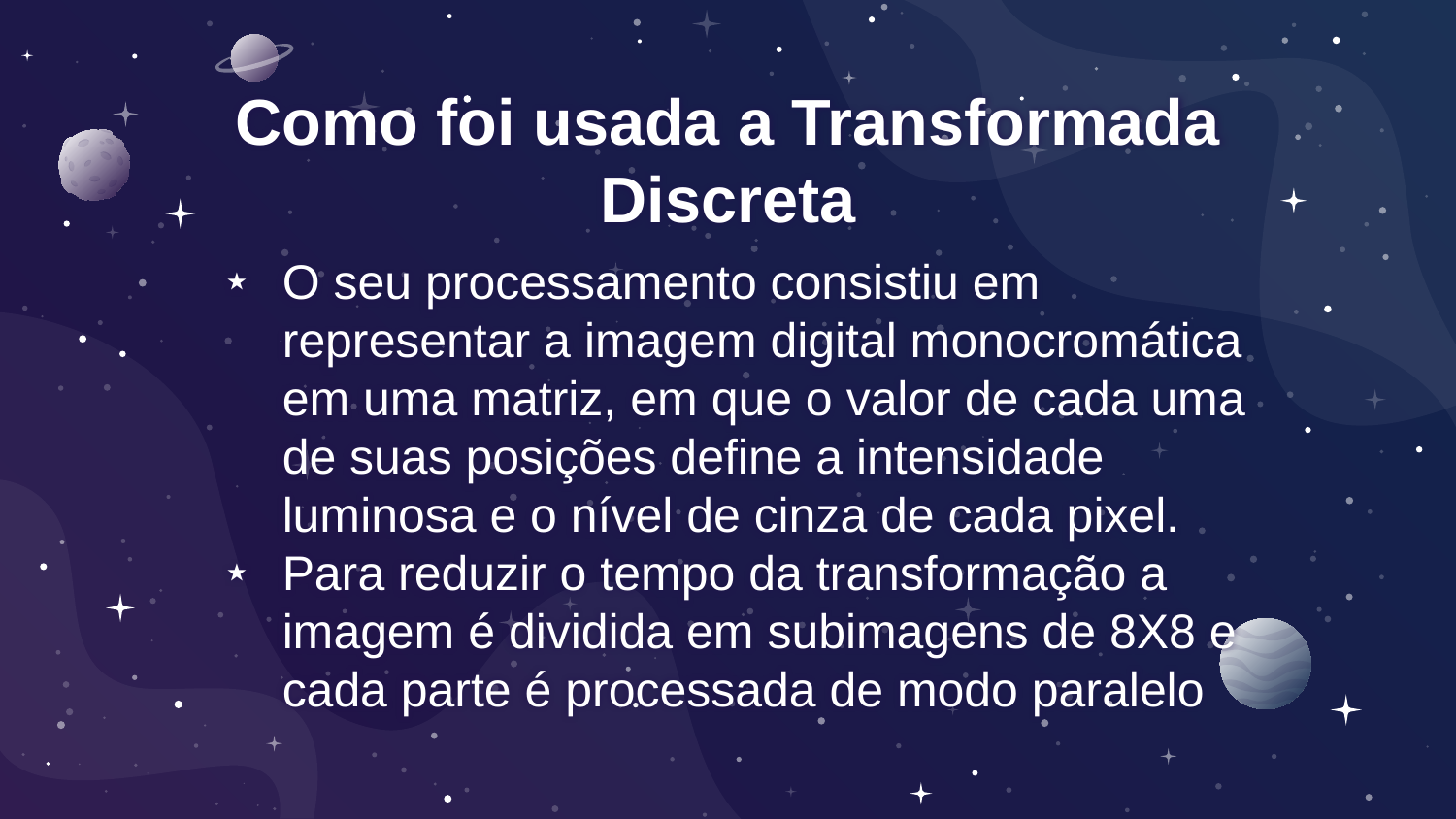

# Como foi usada a Transformada Discreta
O seu processamento consistiu em representar a imagem digital monocromática em uma matriz, em que o valor de cada uma de suas posições define a intensidade luminosa e o nível de cinza de cada pixel.
Para reduzir o tempo da transformação a imagem é dividida em subimagens de 8X8 e cada parte é processada de modo paralelo